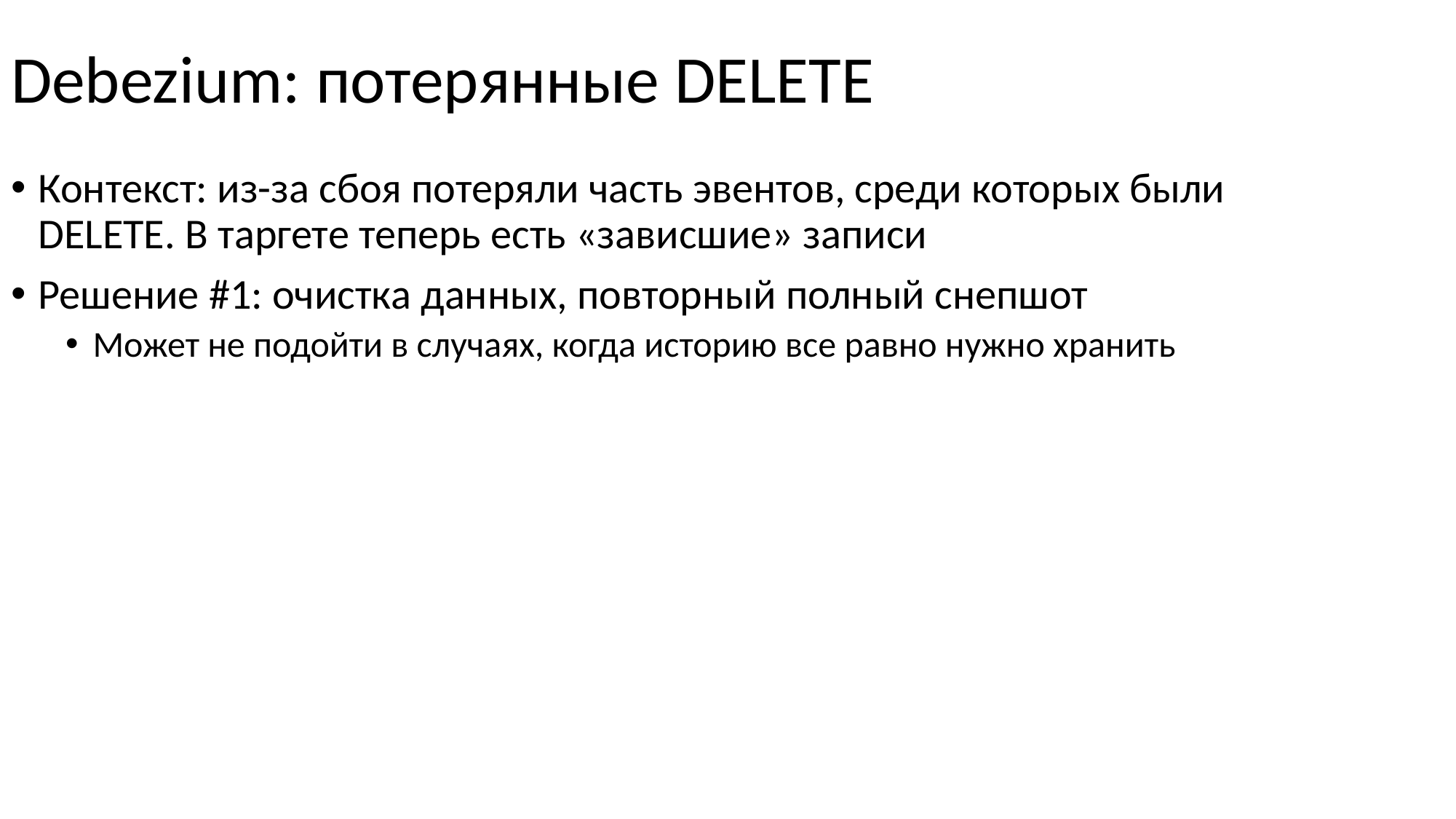

# Debezium: потерянные DELETE
Контекст: из-за сбоя потеряли часть эвентов, среди которых были DELETE. В таргете теперь есть «зависшие» записи
Решение #1: очистка данных, повторный полный снепшот
Может не подойти в случаях, когда историю все равно нужно хранить